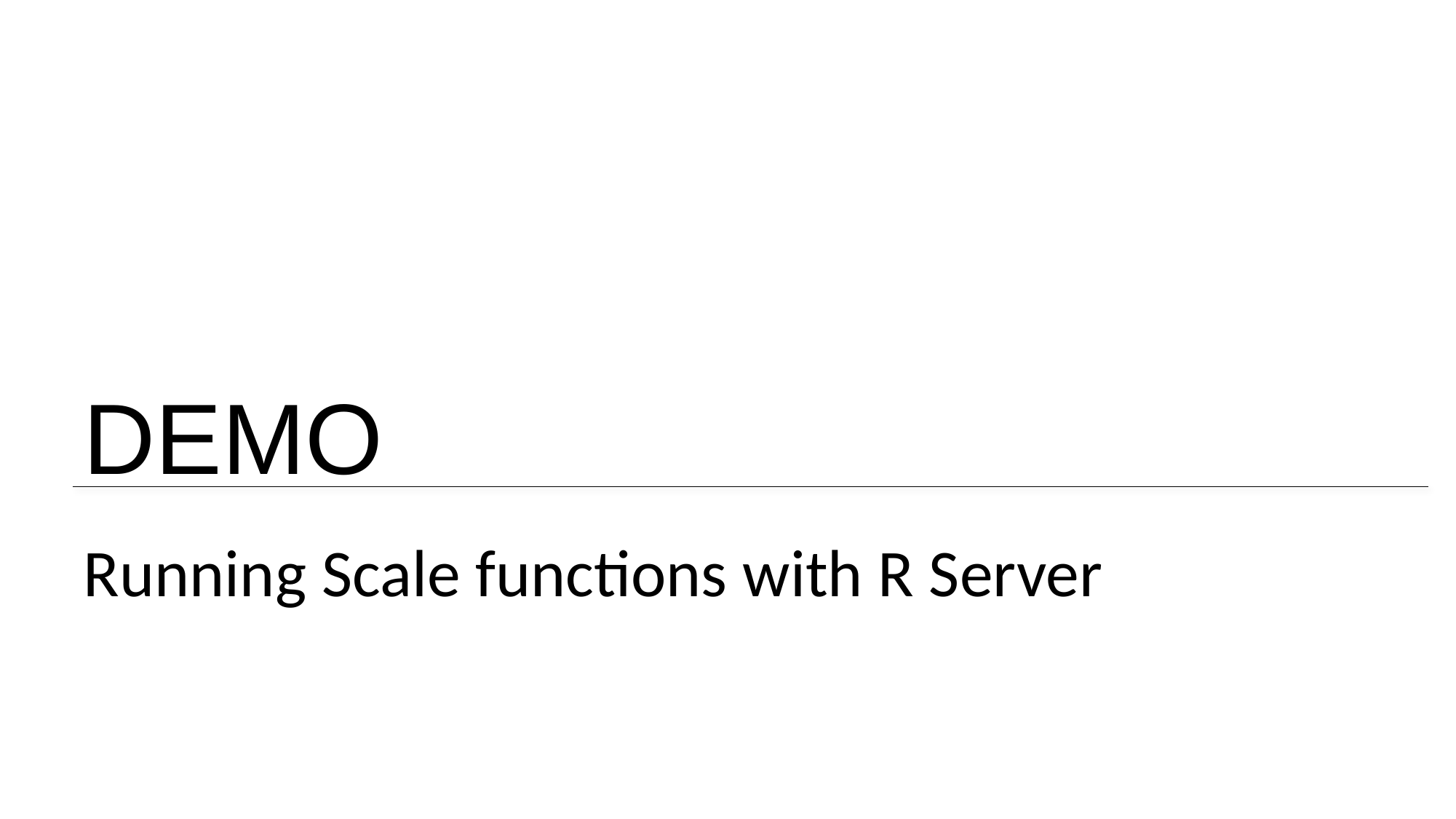

DEMO
# Running Scale functions with R Server